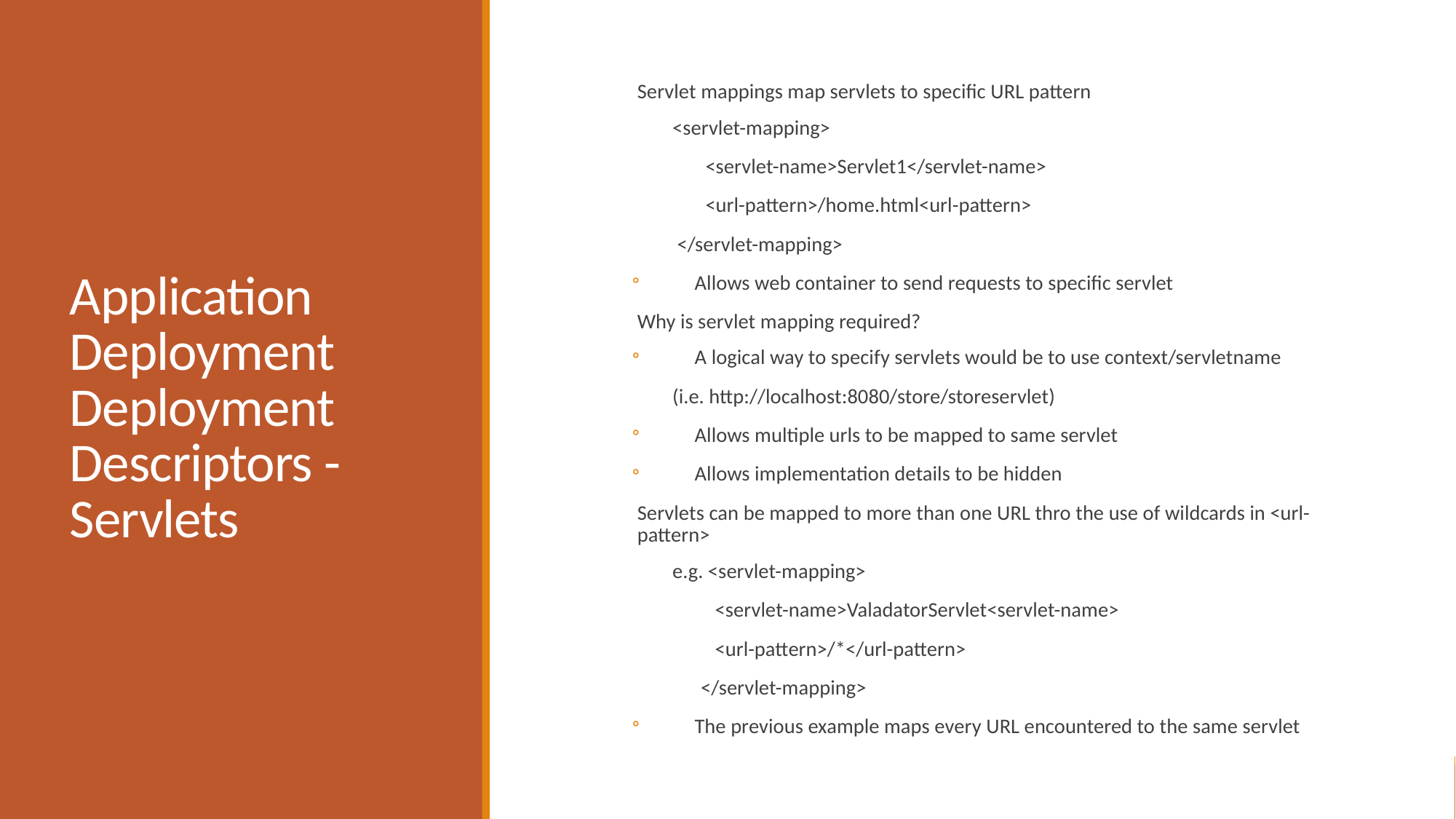

Application Deployment
Deployment Descriptors - Servlets
Servlet mappings map servlets to specific URL pattern
<servlet-mapping>
       <servlet-name>Servlet1</servlet-name>
       <url-pattern>/home.html<url-pattern>
 </servlet-mapping>
Allows web container to send requests to specific servlet
Why is servlet mapping required?
A logical way to specify servlets would be to use context/servletname
(i.e. http://localhost:8080/store/storeservlet)
Allows multiple urls to be mapped to same servlet
Allows implementation details to be hidden
Servlets can be mapped to more than one URL thro the use of wildcards in <url-pattern>
e.g. <servlet-mapping>
         <servlet-name>ValadatorServlet<servlet-name>
         <url-pattern>/*</url-pattern>
      </servlet-mapping>
The previous example maps every URL encountered to the same servlet